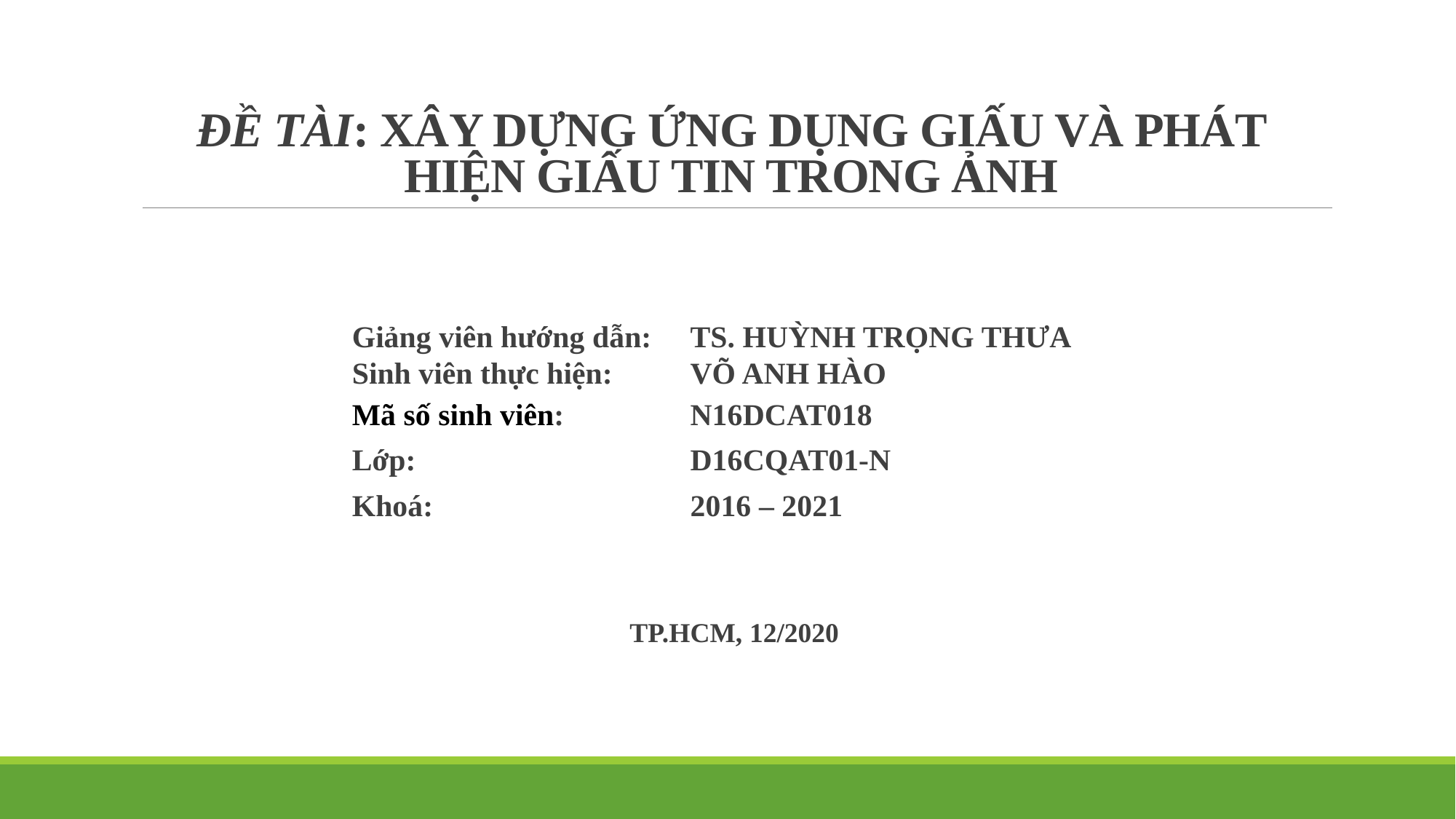

# ĐỀ TÀI: XÂY DỰNG ỨNG DỤNG GIẤU VÀ PHÁT HIỆN GIẤU TIN TRONG ẢNH

Giảng viên hướng dẫn:	TS. HUỲNH TRỌNG THƯA
Sinh viên thực hiện:	VÕ ANH HÀO
Mã số sinh viên:		N16DCAT018
Lớp:			D16CQAT01-N
Khoá:			2016 – 2021

TP.HCM, 12/2020